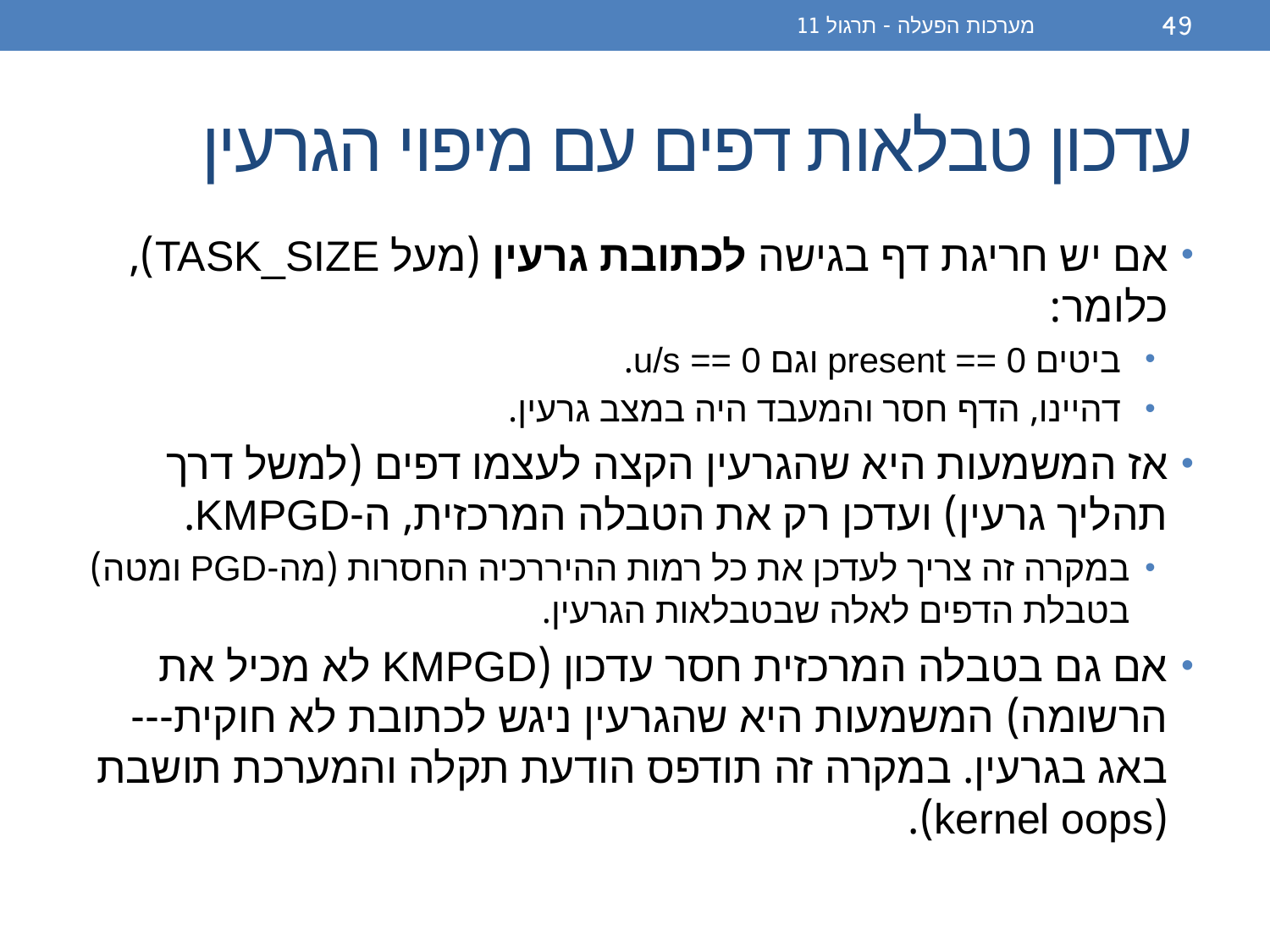

מערכות הפעלה - תרגול 11
49
# עדכון טבלאות דפים עם מיפוי הגרעין
אם יש חריגת דף בגישה לכתובת גרעין (מעל TASK_SIZE), כלומר:
 ביטים present == 0 וגם u/s == 0.
 דהיינו, הדף חסר והמעבד היה במצב גרעין.
אז המשמעות היא שהגרעין הקצה לעצמו דפים (למשל דרך תהליך גרעין) ועדכן רק את הטבלה המרכזית, ה-KMPGD.
במקרה זה צריך לעדכן את כל רמות ההיררכיה החסרות (מה-PGD ומטה) בטבלת הדפים לאלה שבטבלאות הגרעין.
אם גם בטבלה המרכזית חסר עדכון (KMPGD לא מכיל את הרשומה) המשמעות היא שהגרעין ניגש לכתובת לא חוקית---באג בגרעין. במקרה זה תודפס הודעת תקלה והמערכת תושבת (kernel oops).